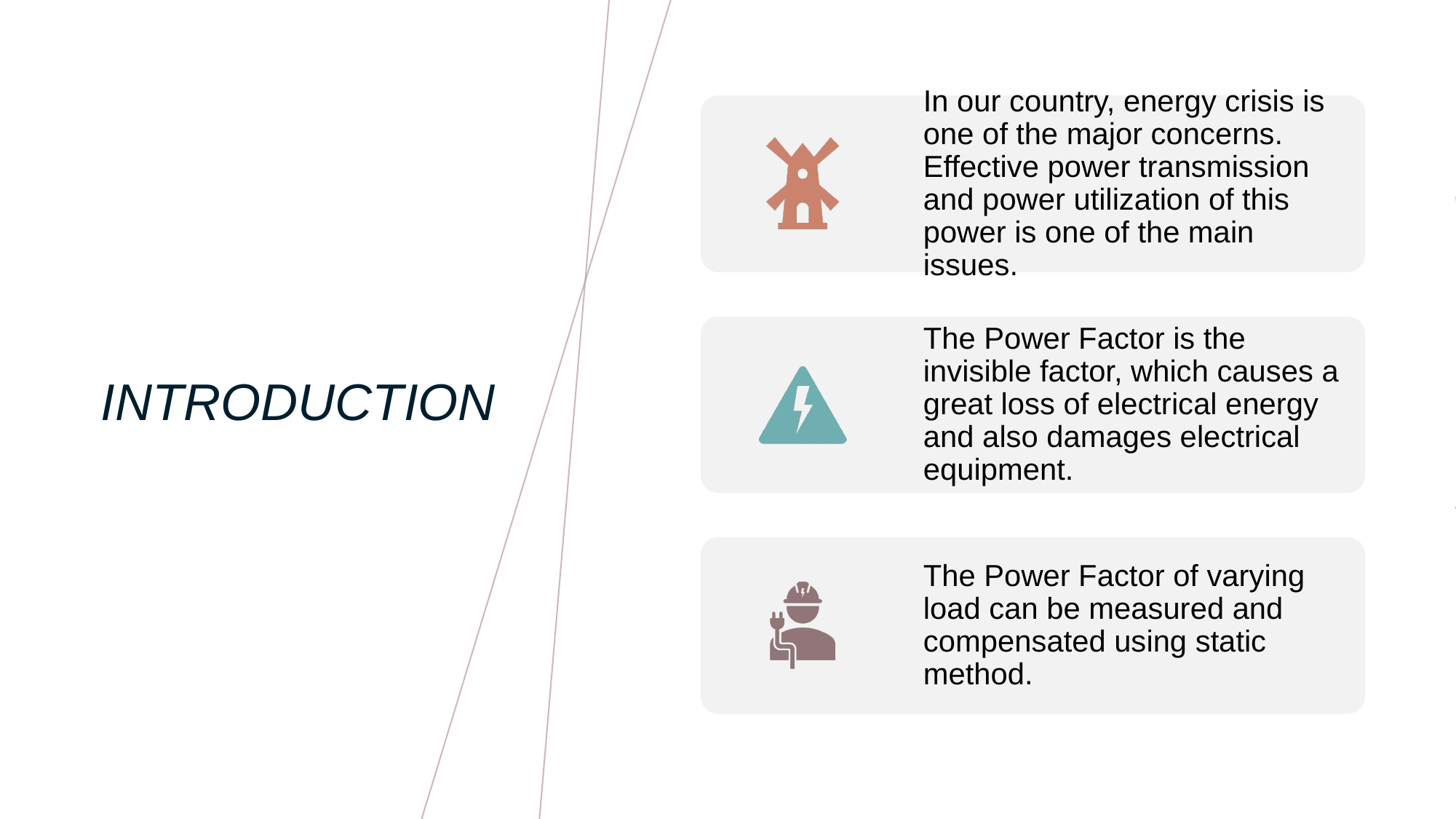

In our country, energy crisis is one of the major concerns. Effective power transmission and power utilization of this power is one of the main issues.
The Power Factor is the invisible factor, which causes a great loss of electrical energy and also damages electrical equipment.
The Power Factor of varying load can be measured and compensated using static method.
# INTRODUCTION